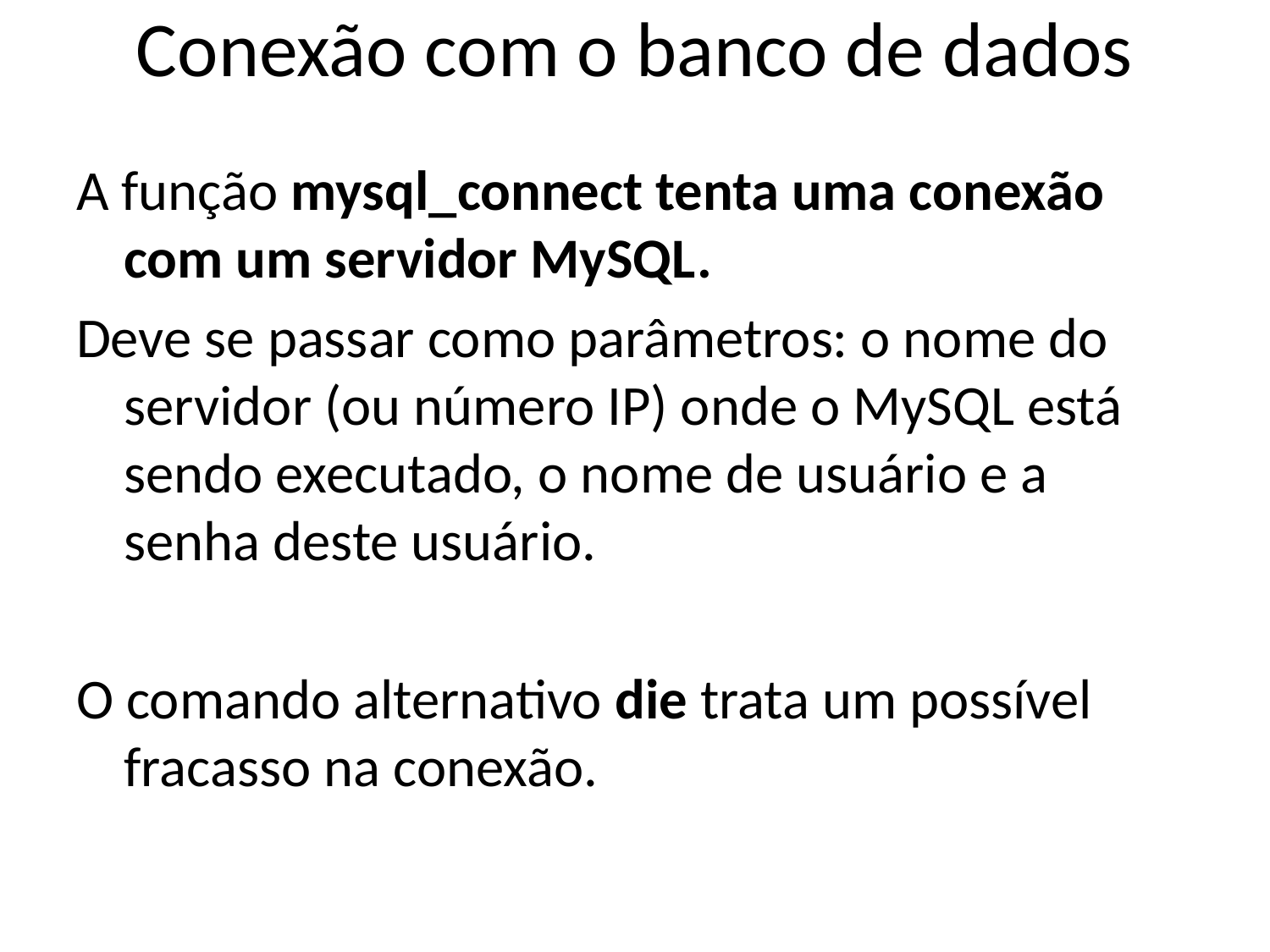

# Conexão com o banco de dados
A função mysql_connect tenta uma conexão com um servidor MySQL.
Deve se passar como parâmetros: o nome do servidor (ou número IP) onde o MySQL está sendo executado, o nome de usuário e a senha deste usuário.

O comando alternativo die trata um possível fracasso na conexão.